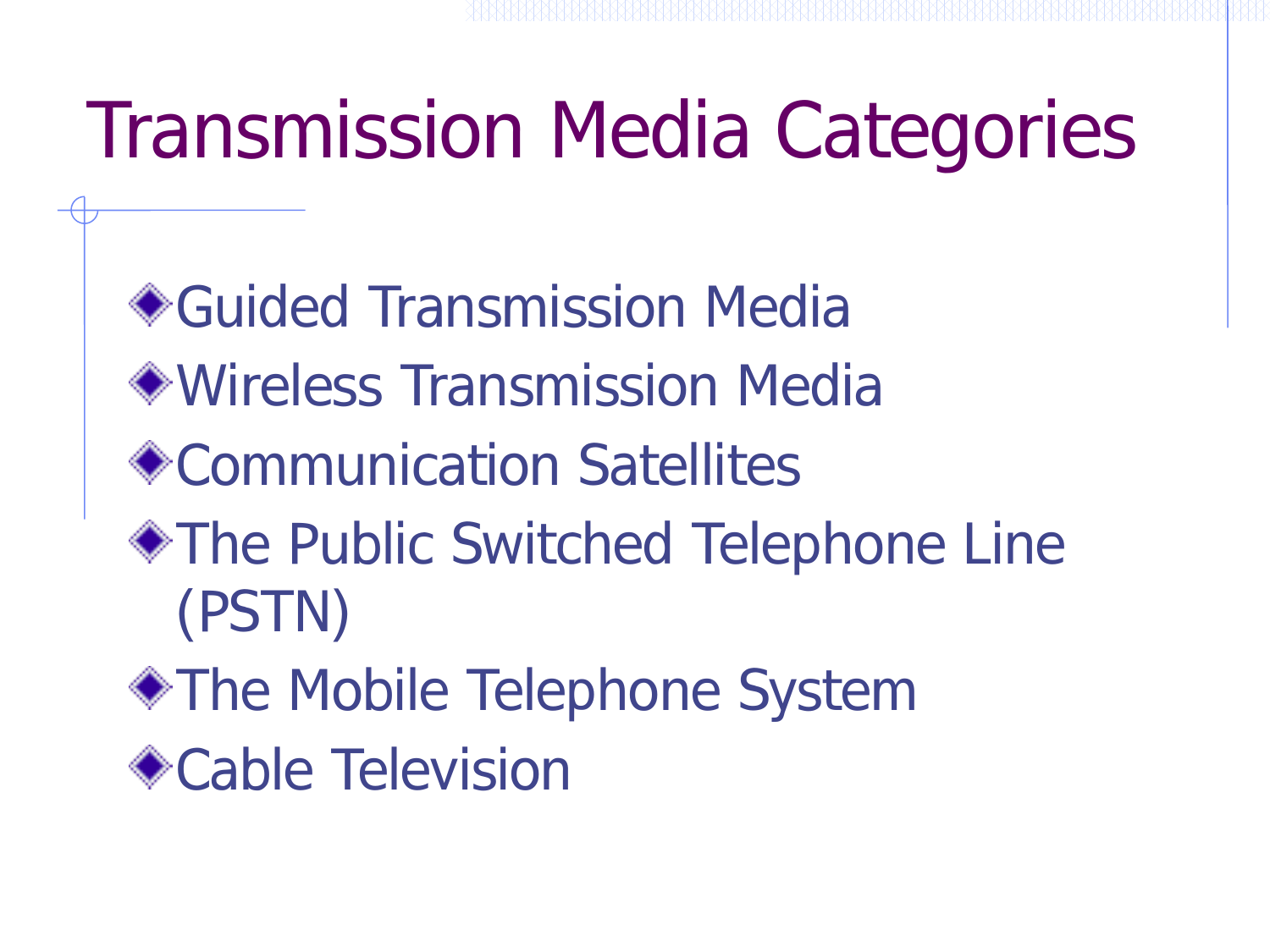

# Transmission Media Categories

Guided Transmission Media
Wireless Transmission Media
Communication Satellites
The Public Switched Telephone Line (PSTN)
The Mobile Telephone System
Cable Television